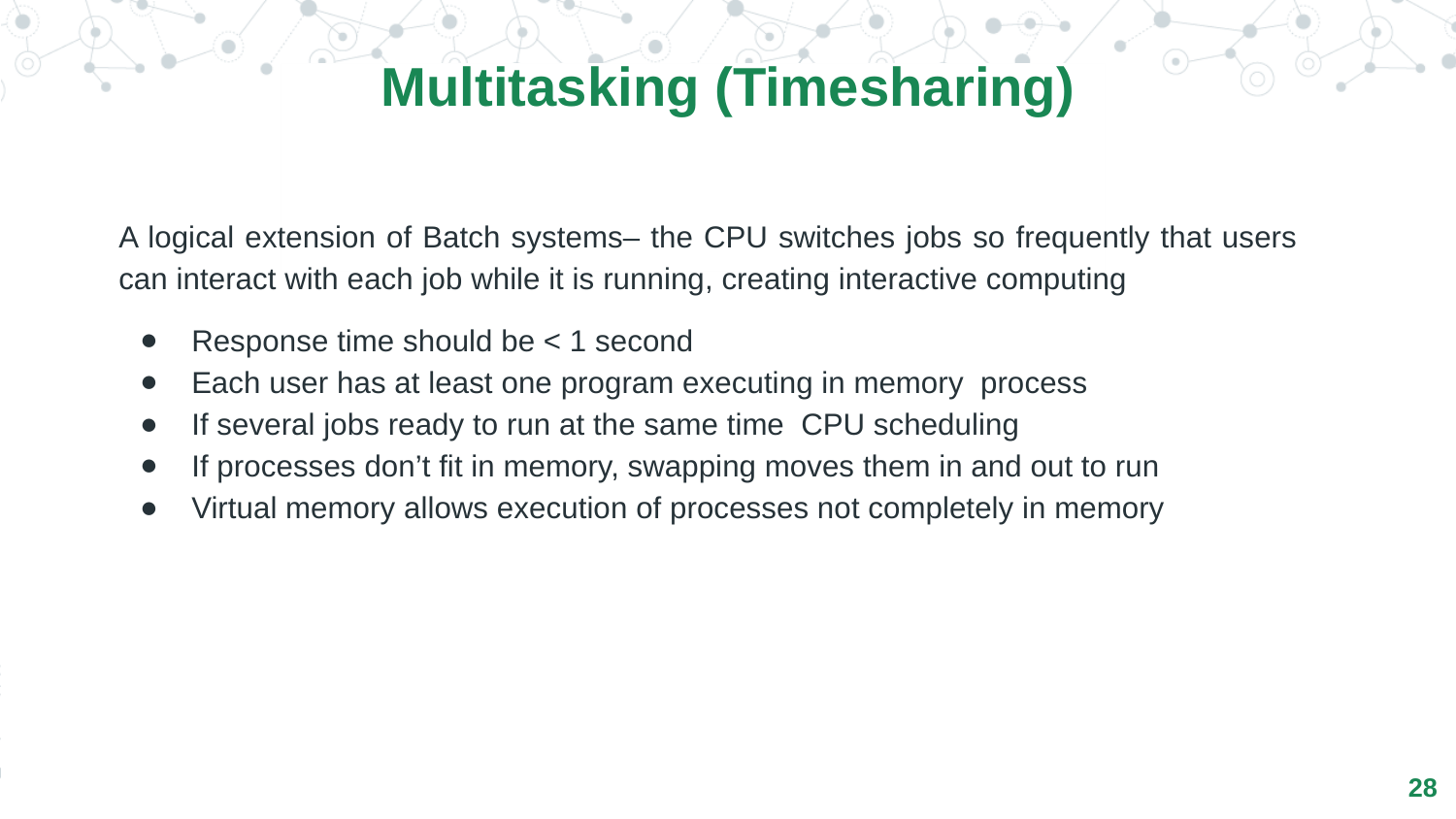

Multitasking (Timesharing)

A logical extension of Batch systems– the CPU switches jobs so frequently that users can interact with each job while it is running, creating interactive computing
Response time should be < 1 second
Each user has at least one program executing in memory  process
If several jobs ready to run at the same time  CPU scheduling
If processes don’t fit in memory, swapping moves them in and out to run
Virtual memory allows execution of processes not completely in memory

28